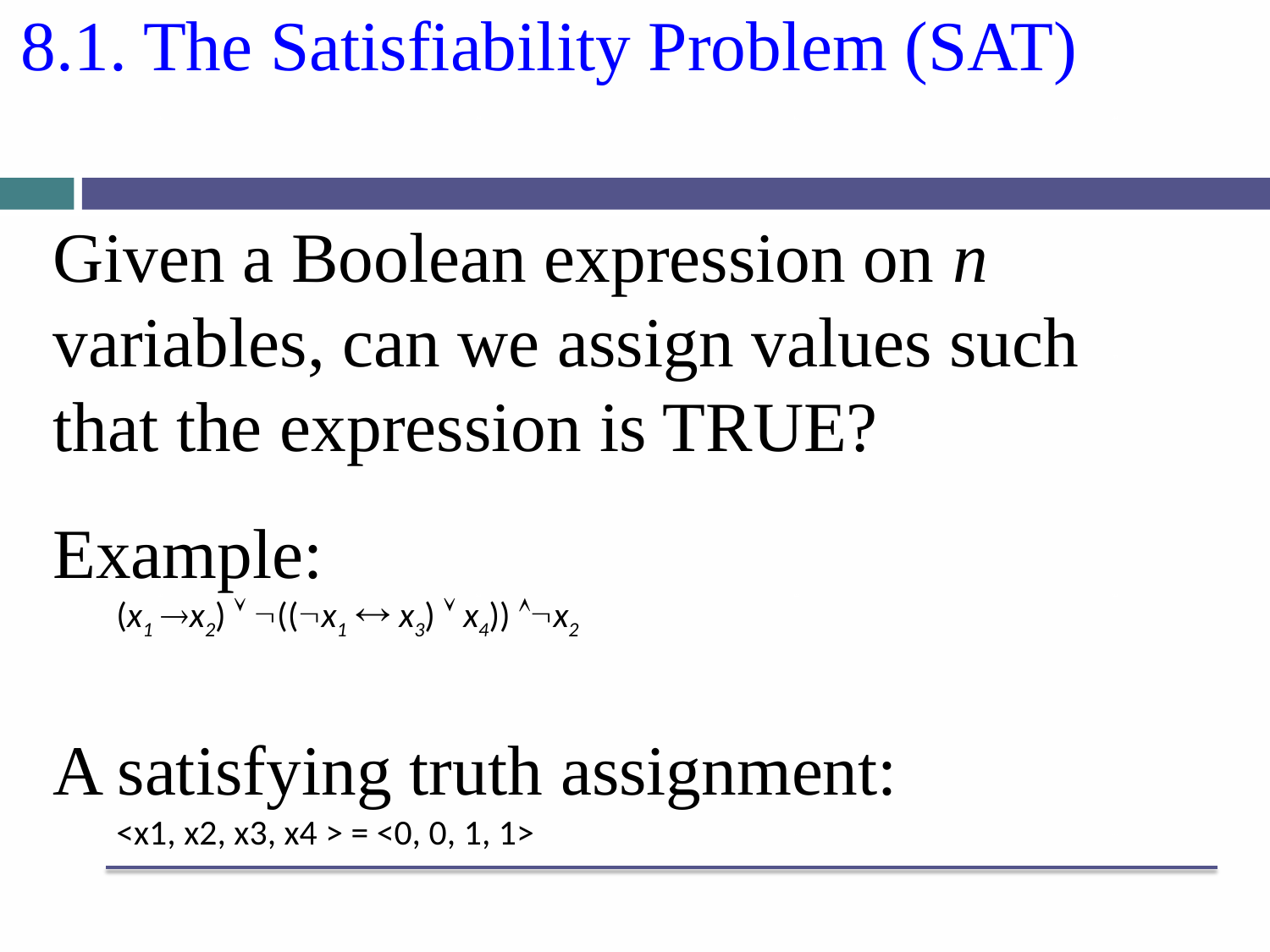

# 8.1. The Satisfiability Problem (SAT)
Given a Boolean expression on n variables, can we assign values such that the expression is TRUE?

Example:
(x1 →x2) ∨ ¬((¬x1 ↔ x3) ∨ x4)) ∧¬x2

A satisfying truth assignment:
<x1, x2, x3, x4 > = <0, 0, 1, 1>